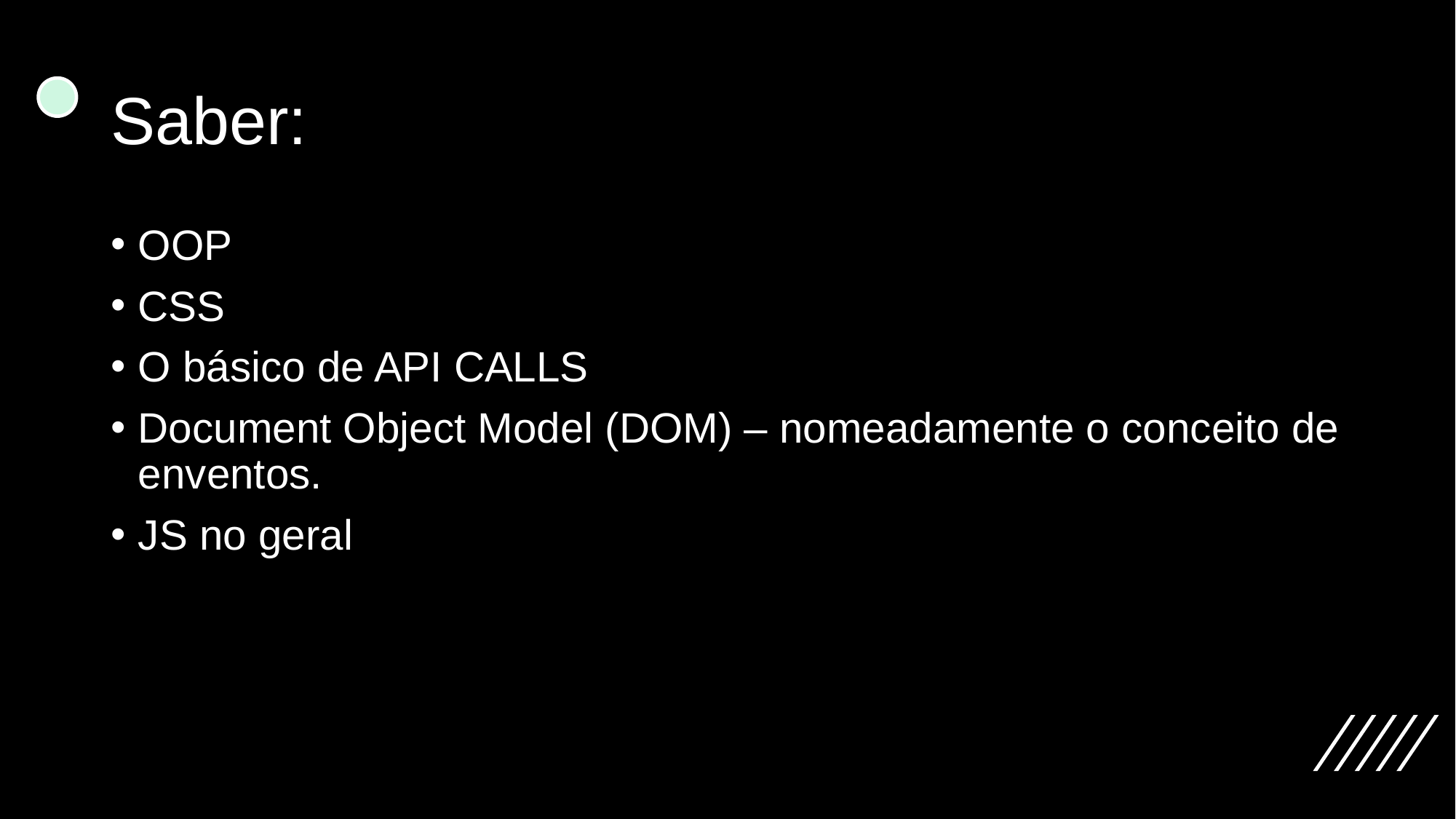

# Saber:
OOP
CSS
O básico de API CALLS
Document Object Model (DOM) – nomeadamente o conceito de enventos.
JS no geral